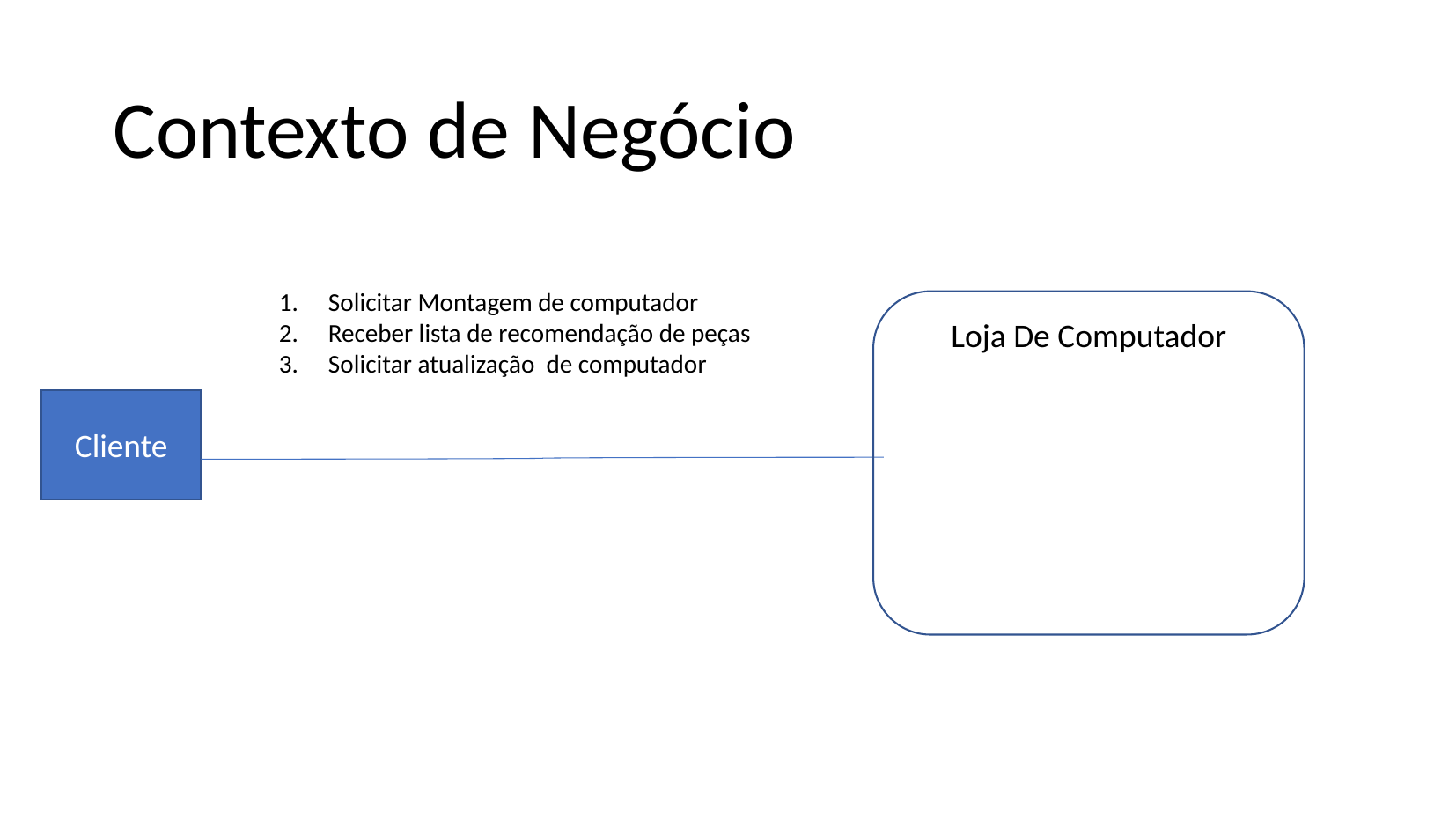

Contexto de Negócio
Solicitar Montagem de computador
Receber lista de recomendação de peças
Solicitar atualização  de computador
Loja De Computador
Cliente